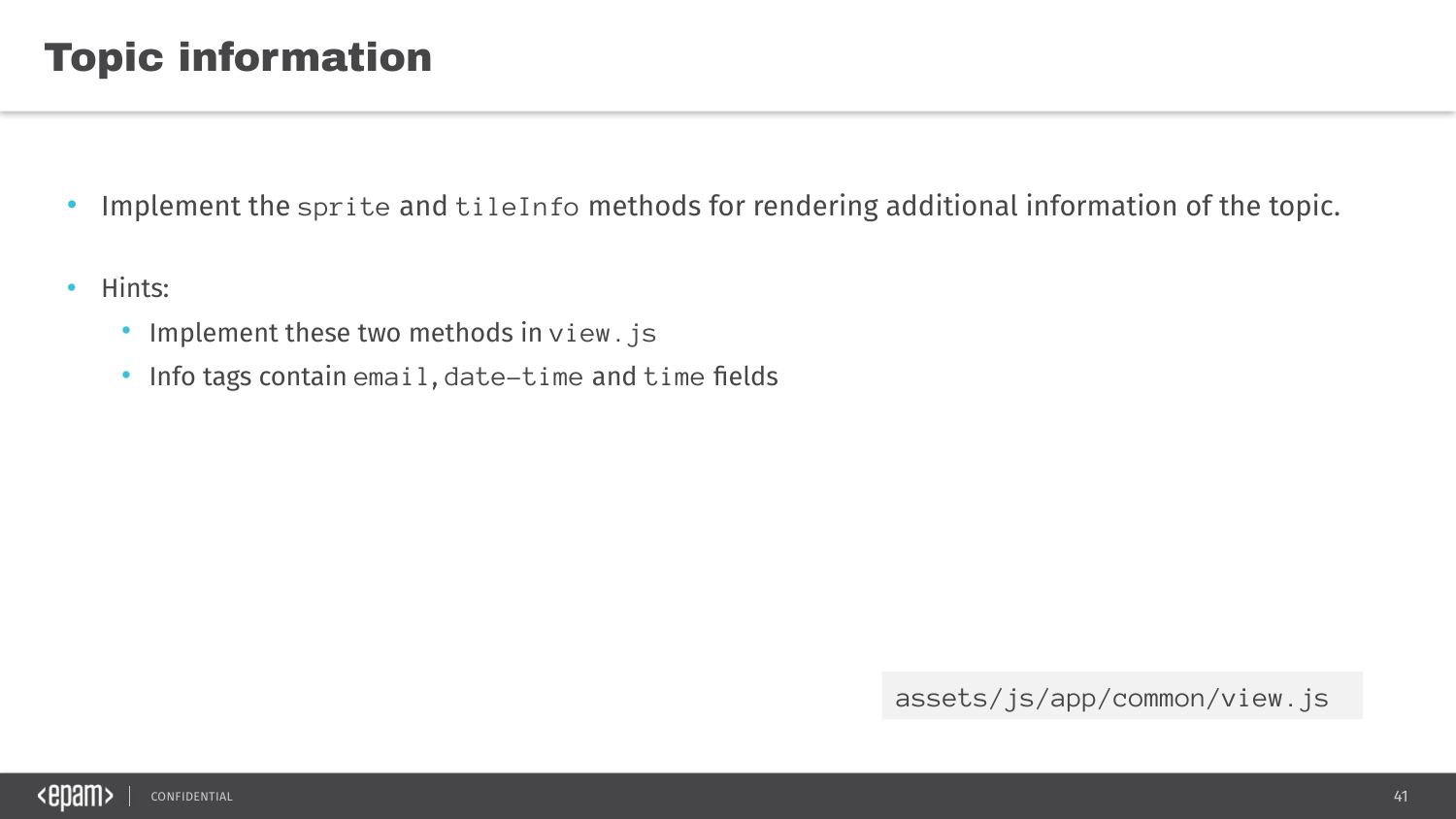

Topic information

Implement the sprite and tileInfo methods for rendering additional information of the topic.

Hints:
Implement these two methods in view.js
Info tags contain email, date-time and time fields

assets/js/app/common/view.js